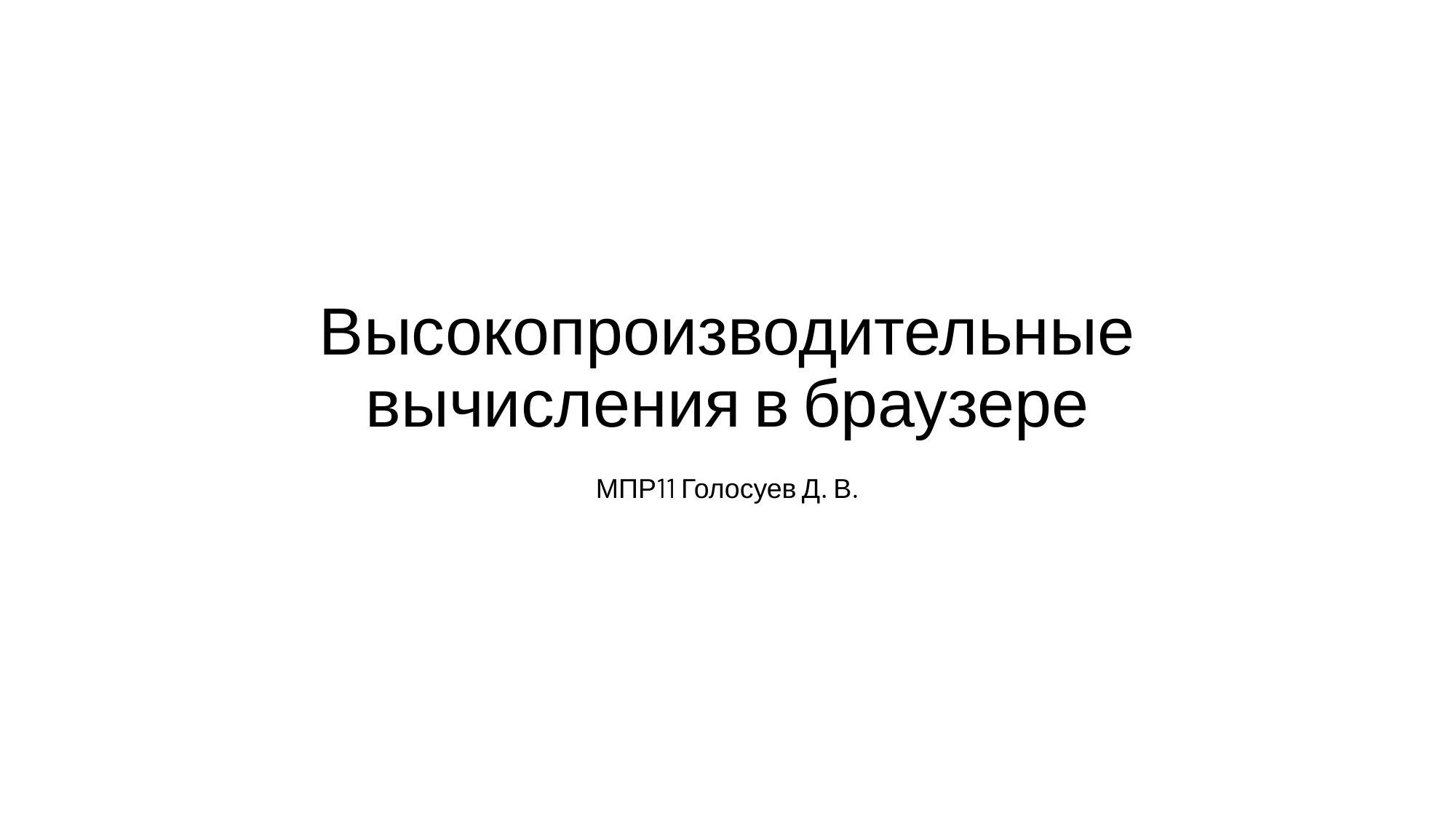

# Высокопроизводительные вычисления в браузере
МПР11 Голосуев Д. В.